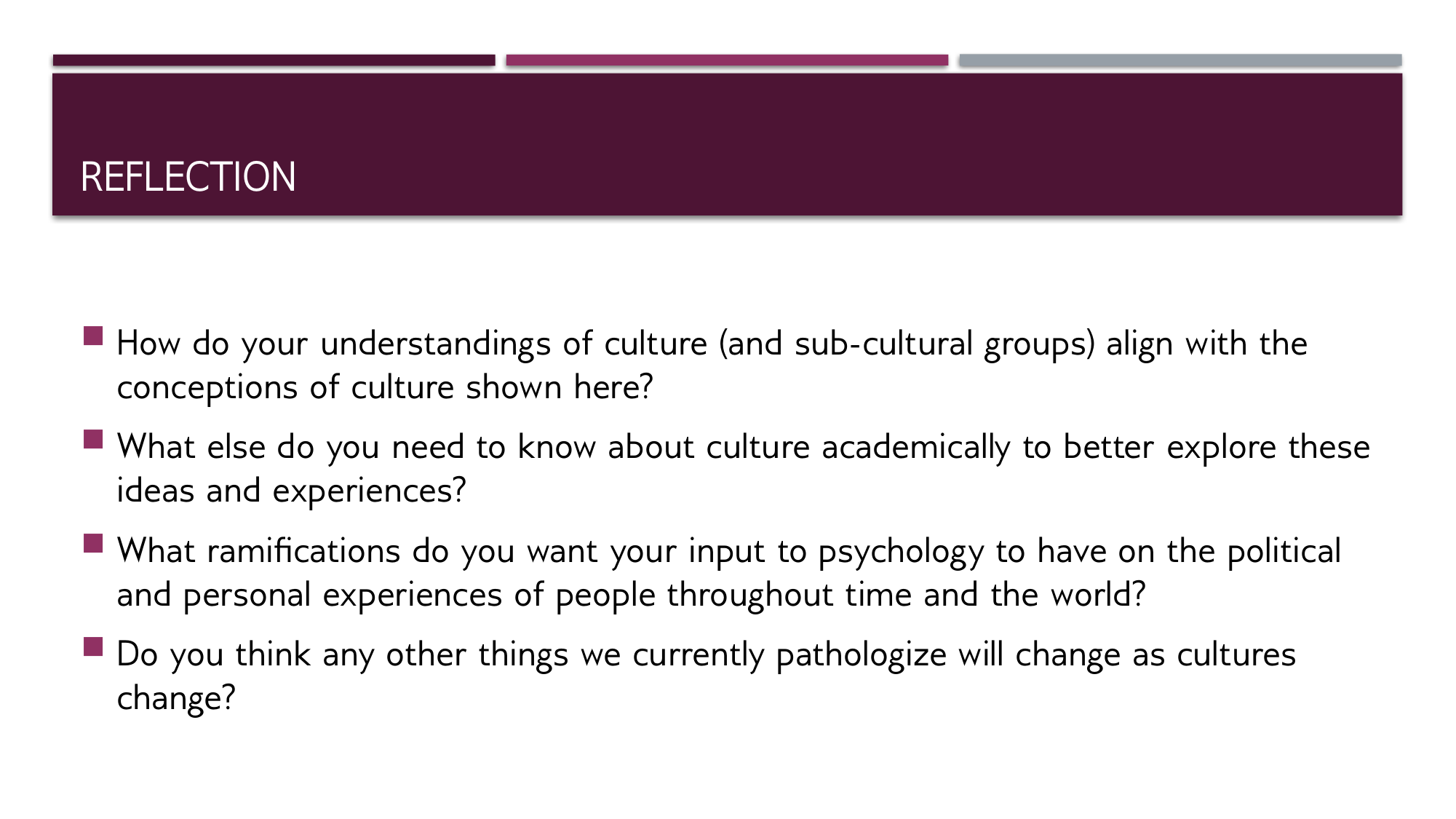

# Reflection
How do your understandings of culture (and sub-cultural groups) align with the conceptions of culture shown here?
What else do you need to know about culture academically to better explore these ideas and experiences?
What ramifications do you want your input to psychology to have on the political and personal experiences of people throughout time and the world?
Do you think any other things we currently pathologize will change as cultures change?